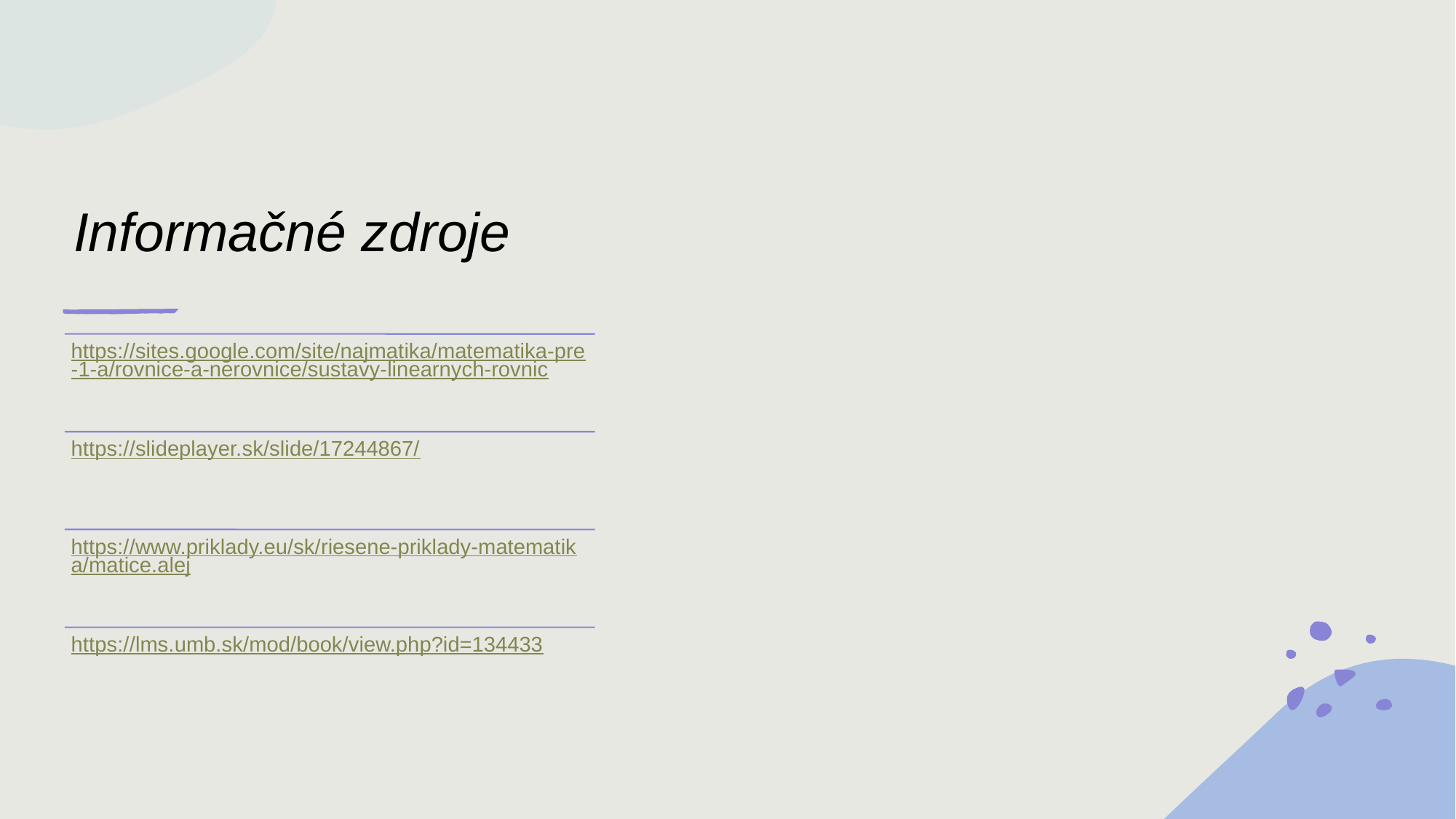

# Informačné zdroje

https://sites.google.com/site/najmatika/matematika-pre-1-a/rovnice-a-nerovnice/sustavy-linearnych-rovnic
https://slideplayer.sk/slide/17244867/
https://www.priklady.eu/sk/riesene-priklady-matematika/matice.alej
https://lms.umb.sk/mod/book/view.php?id=134433